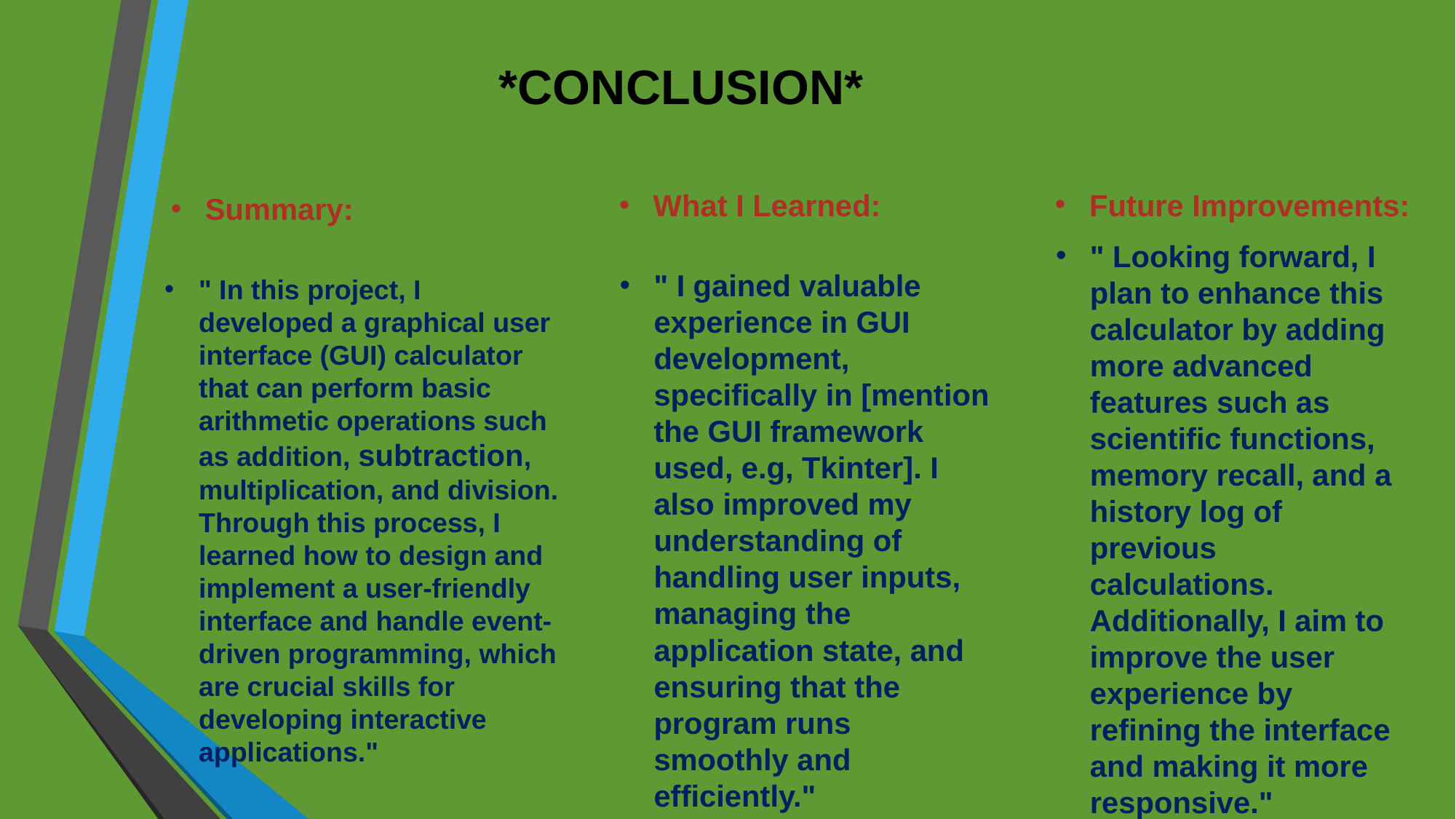

*CONCLUSION*
Future Improvements:
What I Learned:
Summary:
" Looking forward, I plan to enhance this calculator by adding more advanced features such as scientific functions, memory recall, and a history log of previous calculations. Additionally, I aim to improve the user experience by refining the interface and making it more responsive."
" I gained valuable experience in GUI development, specifically in [mention the GUI framework used, e.g, Tkinter]. I also improved my understanding of handling user inputs, managing the application state, and ensuring that the program runs smoothly and efficiently."
" In this project, I developed a graphical user interface (GUI) calculator that can perform basic arithmetic operations such as addition, subtraction, multiplication, and division. Through this process, I learned how to design and implement a user-friendly interface and handle event-driven programming, which are crucial skills for developing interactive applications."